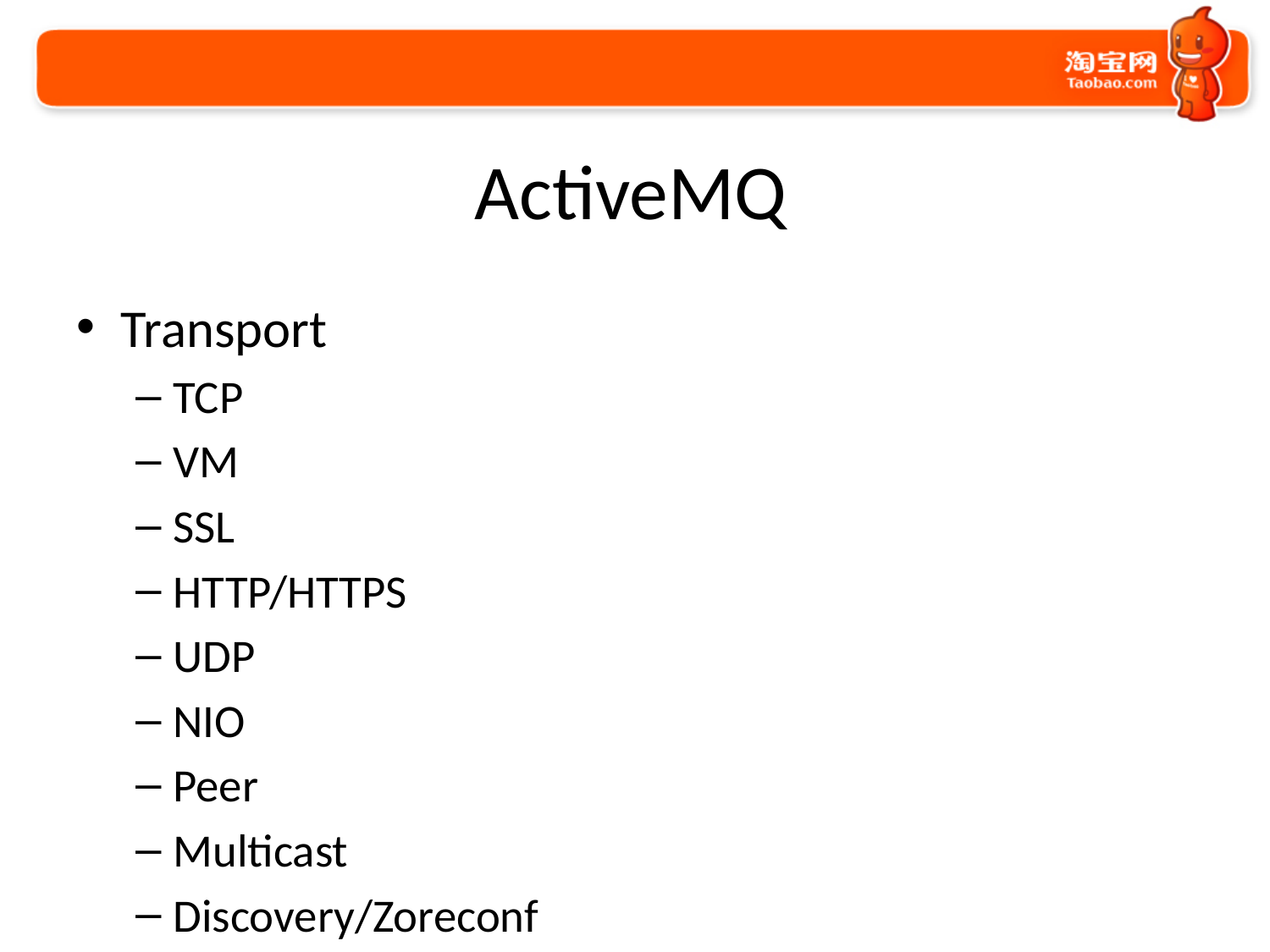

# ActiveMQ
Transport
TCP
VM
SSL
HTTP/HTTPS
UDP
NIO
Peer
Multicast
Discovery/Zoreconf